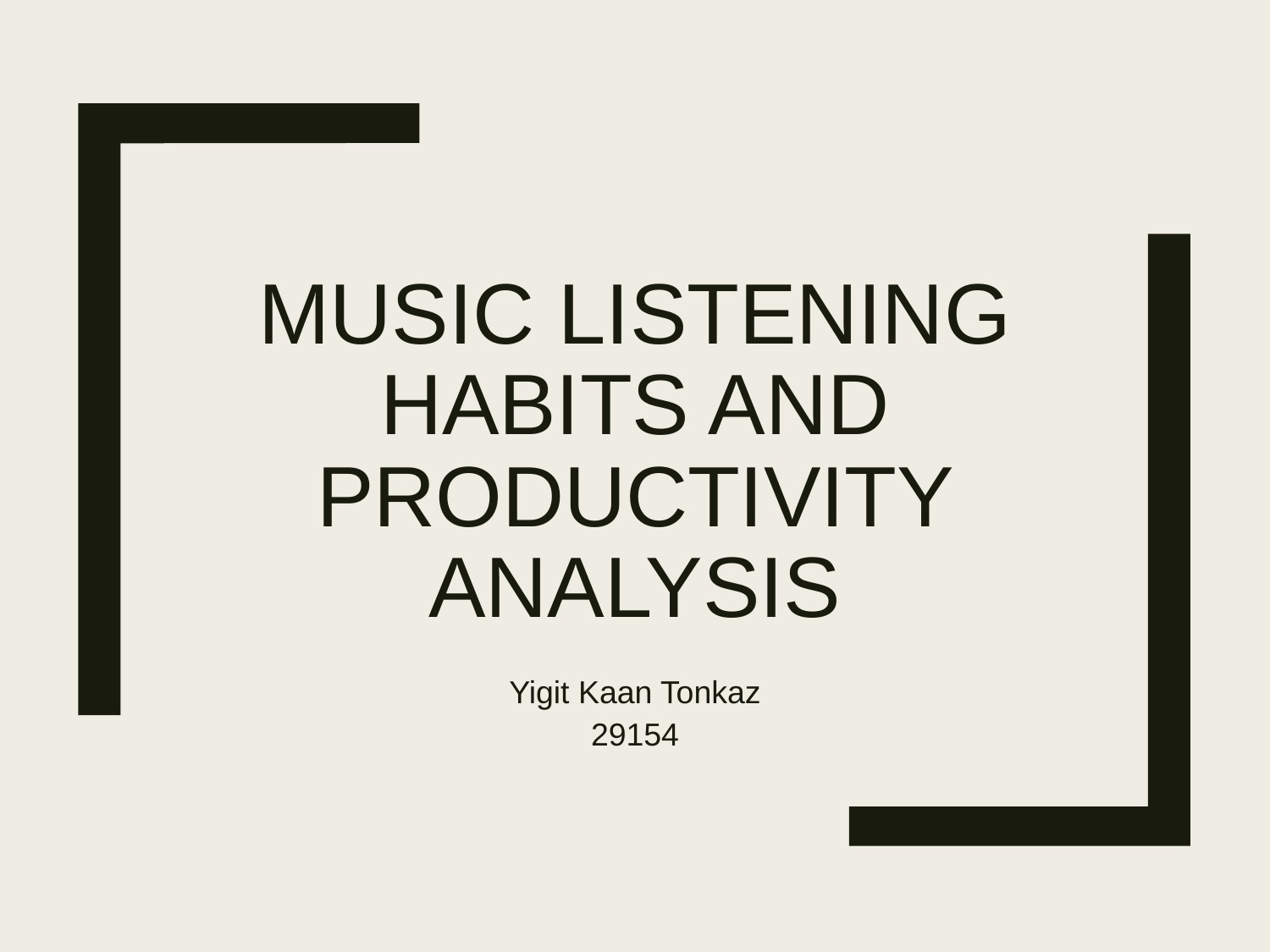

# Music Listening Habits and Productivity Analysis
Yigit Kaan Tonkaz
29154